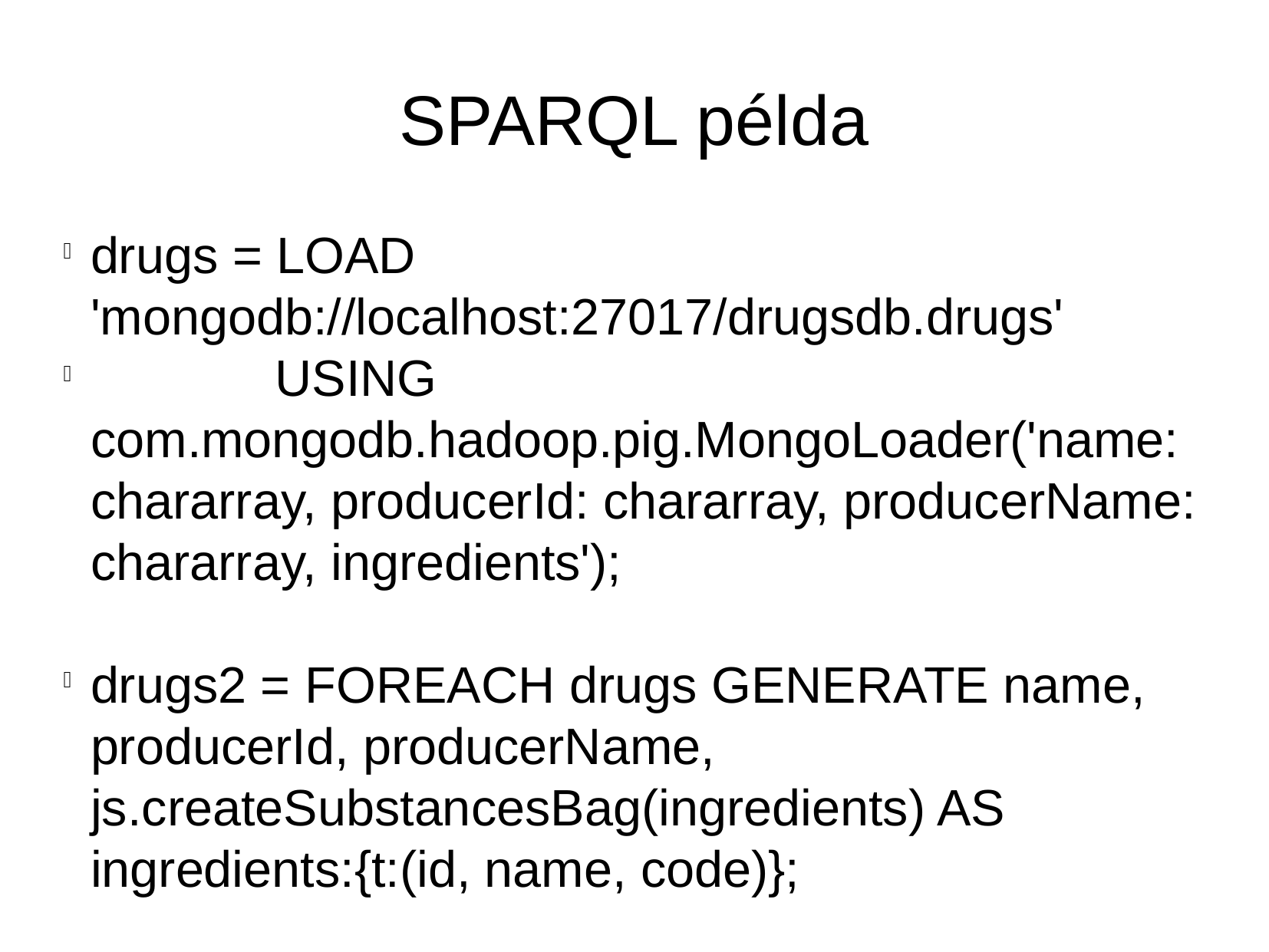

SPARQL példa
drugs = LOAD 'mongodb://localhost:27017/drugsdb.drugs'
             USING com.mongodb.hadoop.pig.MongoLoader('name: chararray, producerId: chararray, producerName: chararray, ingredients');

drugs2 = FOREACH drugs GENERATE name, producerId, producerName, js.createSubstancesBag(ingredients) AS ingredients:{t:(id, name, code)};

producersGrouped = GROUP drugs2 BY producerId;

producersDrugs = FOREACH producersGrouped GENERATE
   MIN(drugs2.producerId) AS producerId,
   MIN(drugs2.producerName) AS producerName,
   drugs2.(name, ingredients) AS drugs:{t:(name, ingredients)};

STORE producersDrugs INTO 'mongodb://localhost:27017/drugsdb.producers' USING com.mongodb.hadoop.pig.MongoStorage();